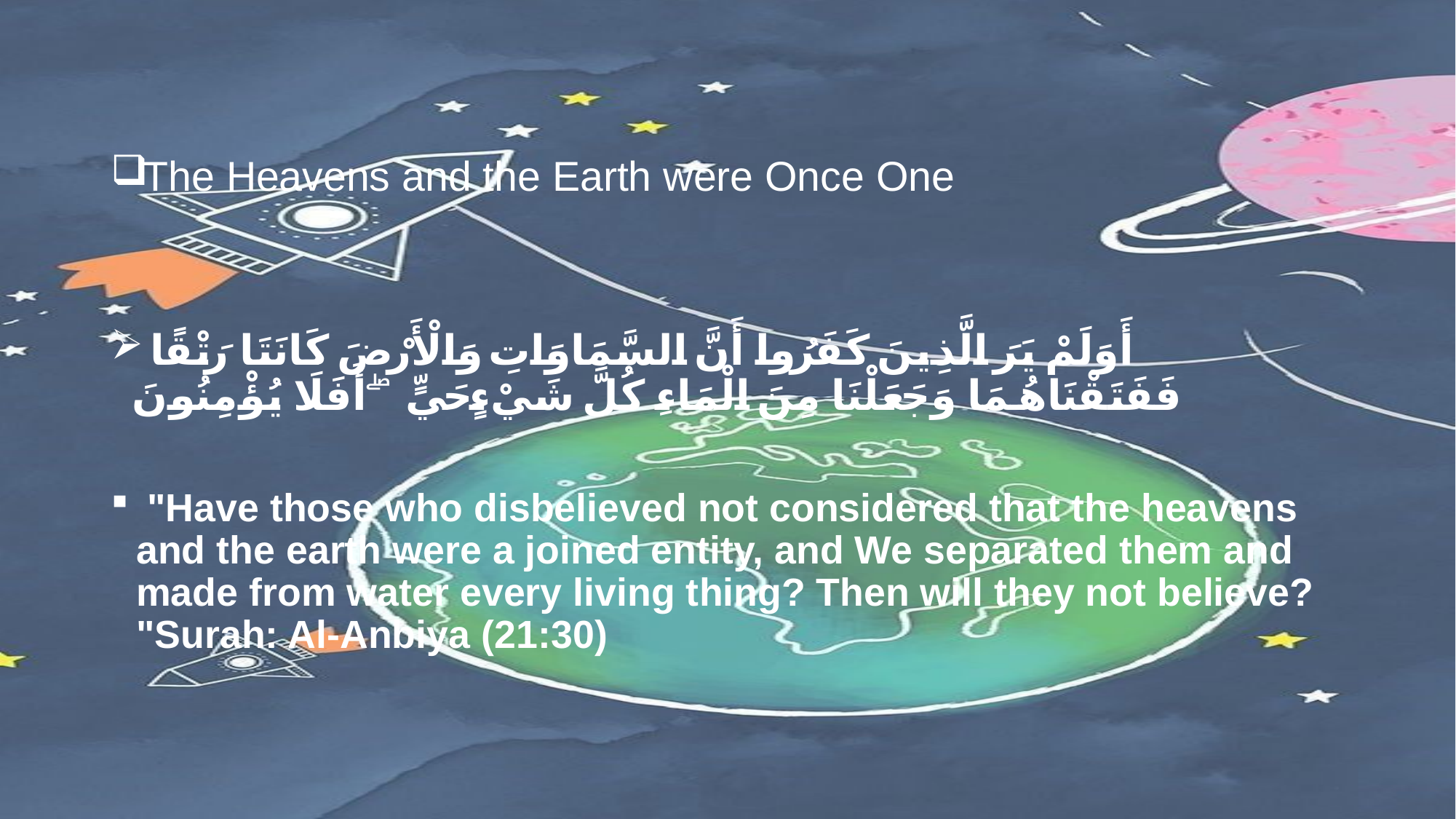

The Heavens and the Earth were Once One

 أَوَلَمْ يَرَ الَّذِينَ كَفَرُوا أَنَّ السَّمَاوَاتِ وَالْأَرْضَ كَانَتَا رَتْقًا فَفَتَقْنَاهُمَا وَجَعَلْنَا مِنَ الْمَاءِ كُلَّ شَيْءٍ حَيٍّ ۖ أَفَلَا يُؤْمِنُونَ

 "Have those who disbelieved not considered that the heavens and the earth were a joined entity, and We separated them and made from water every living thing? Then will they not believe? "Surah: Al-Anbiya (21:30)